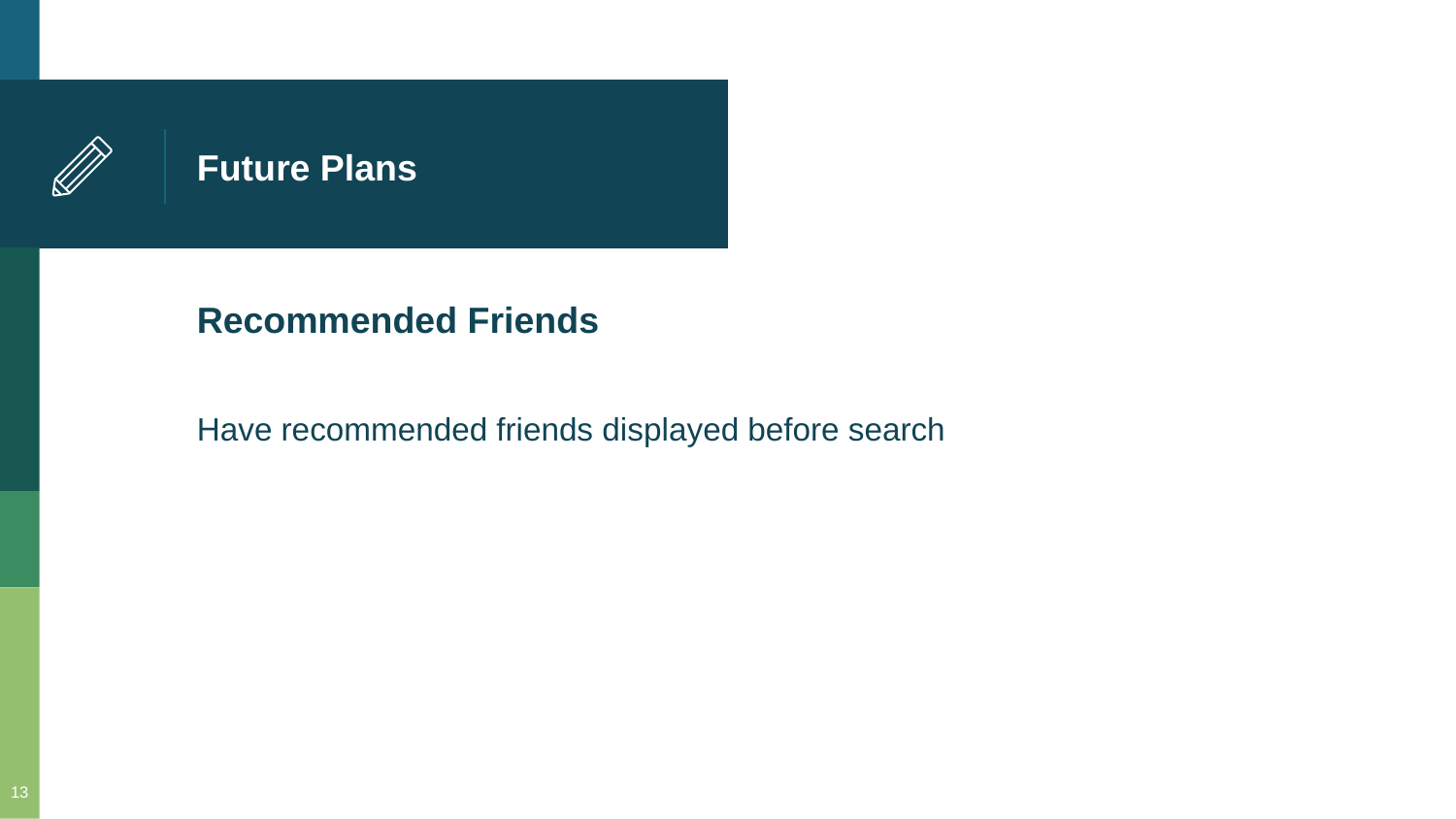

# Future Plans

Recommended Friends

Have recommended friends displayed before search
13